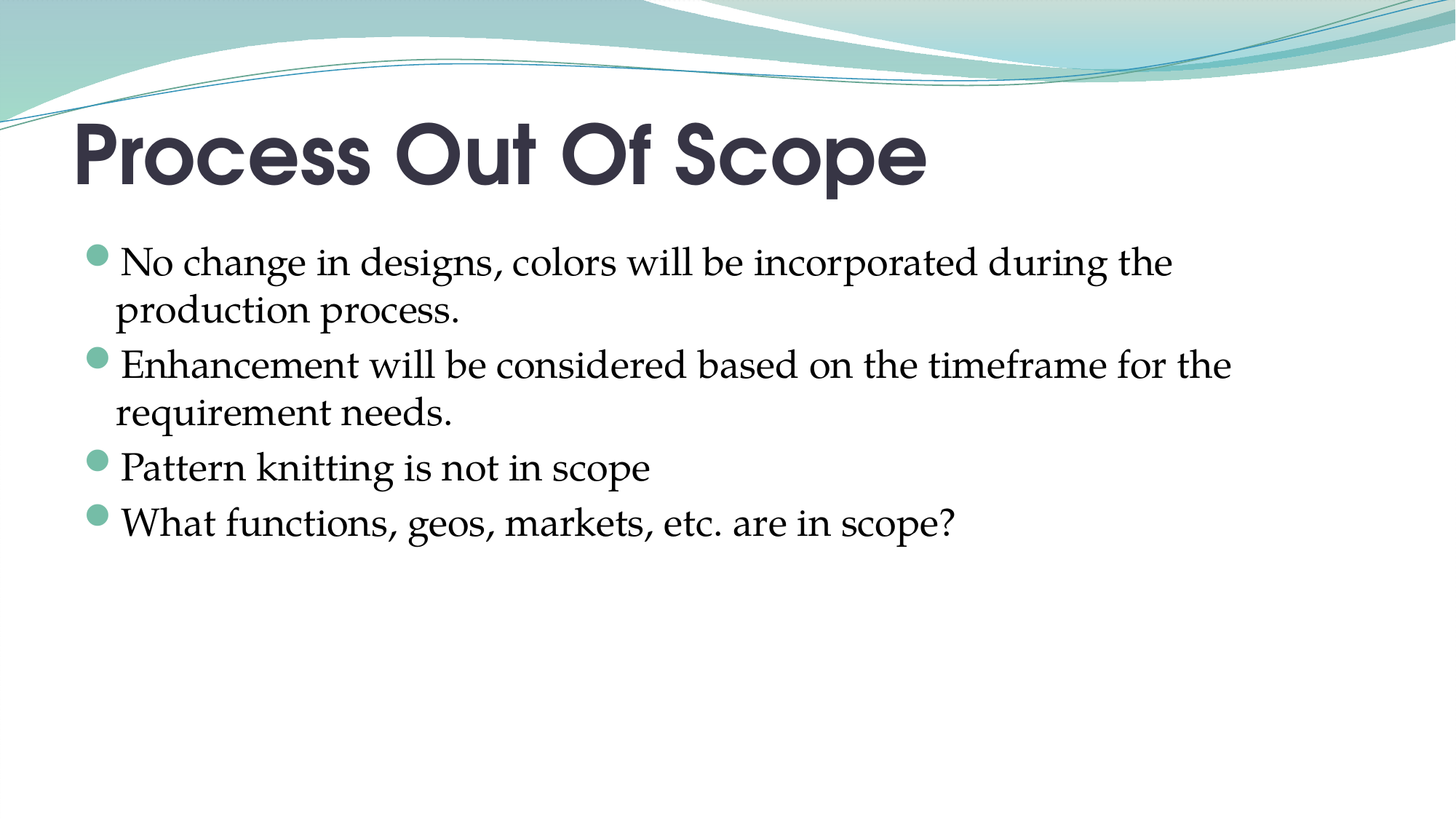

# Process Out Of Scope
No change in designs, colors will be incorporated during the production process.
Enhancement will be considered based on the timeframe for the requirement needs.
Pattern knitting is not in scope
What functions, geos, markets, etc. are in scope?